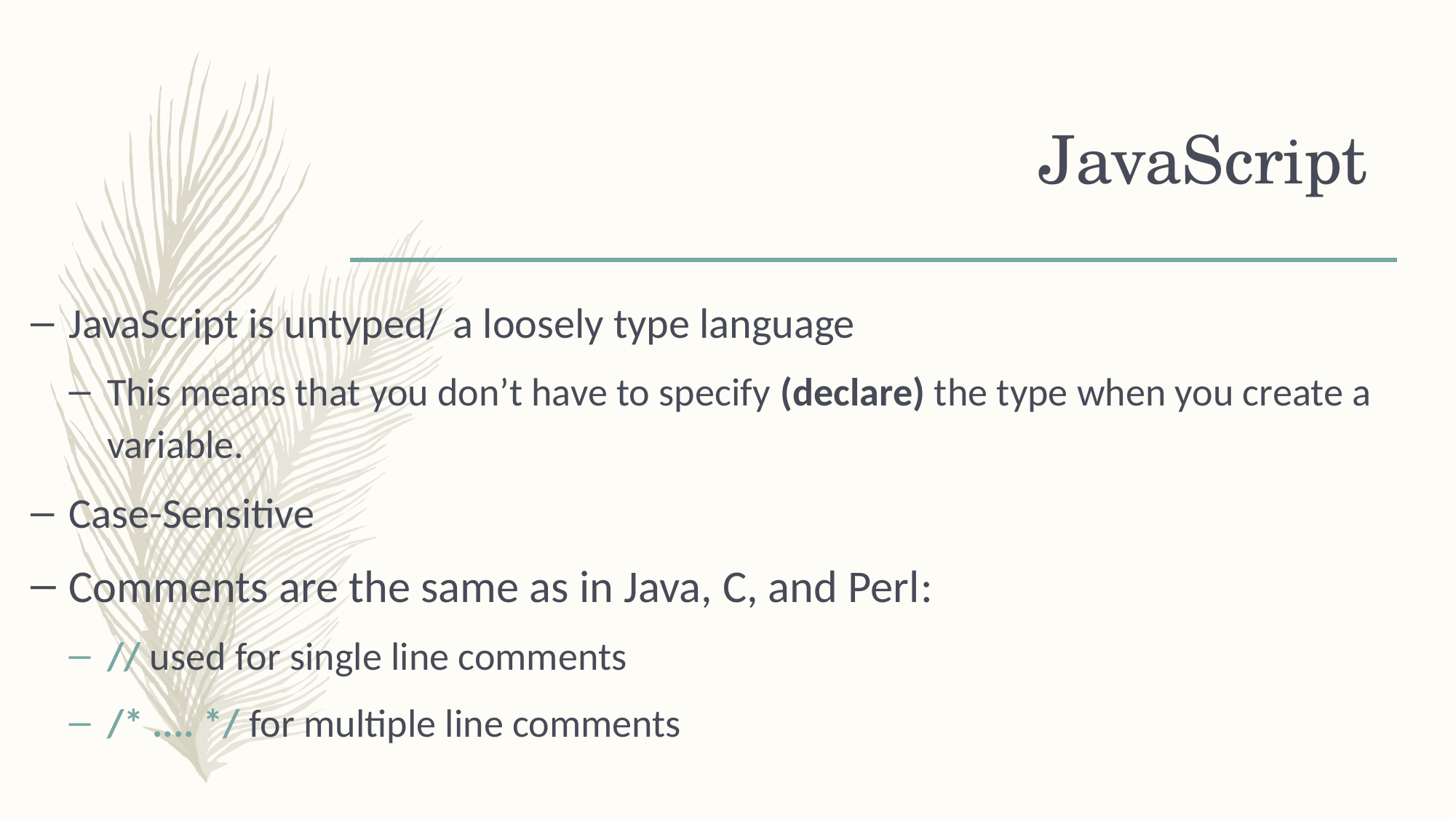

# JavaScript
JavaScript is untyped/ a loosely type language
This means that you don’t have to specify (declare) the type when you create a variable.
Case-Sensitive
Comments are the same as in Java, C, and Perl:
// used for single line comments
/* .... */ for multiple line comments